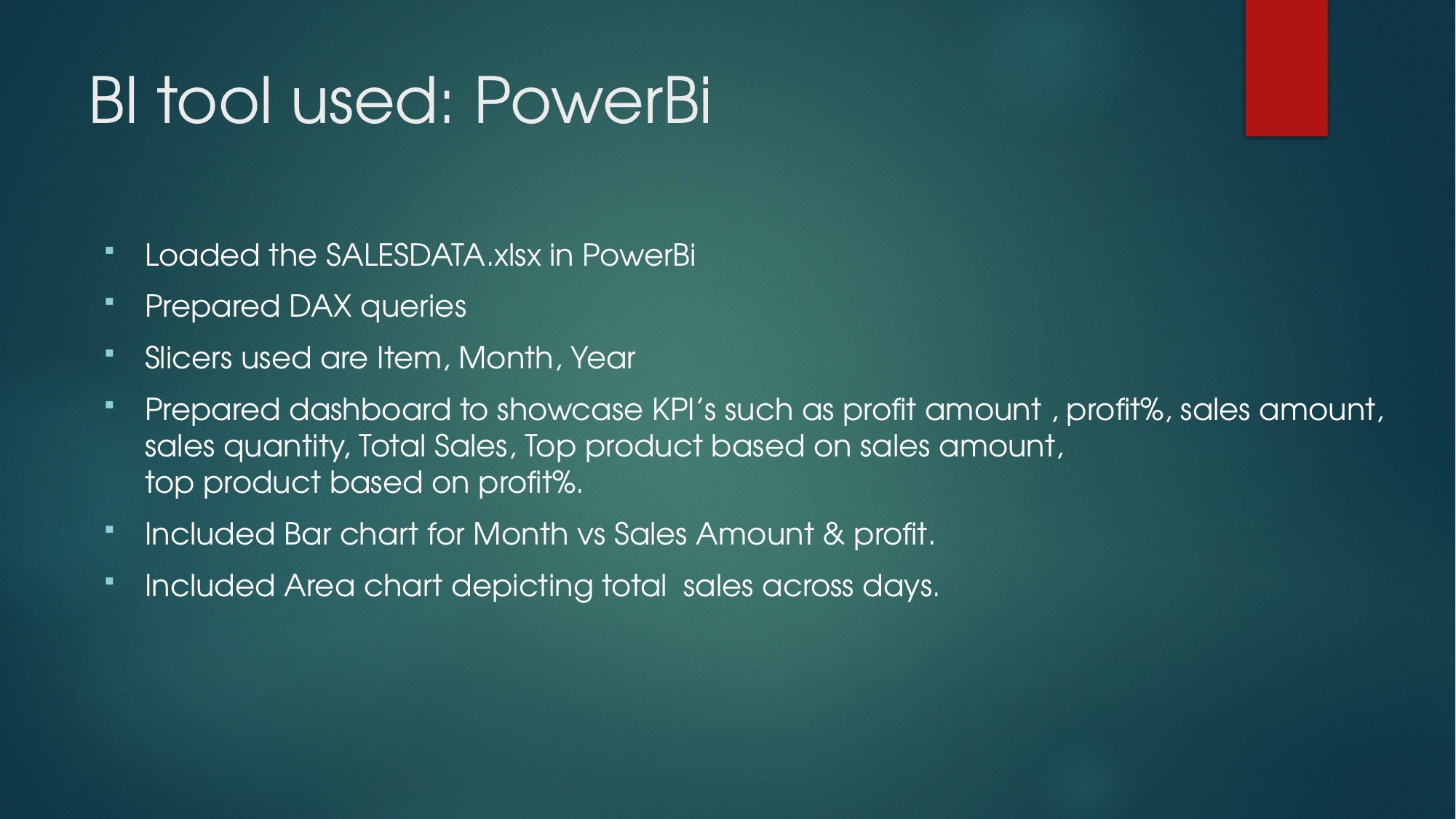

# BI tool used: PowerBi
Loaded the SALESDATA.xlsx in PowerBi
Prepared DAX queries
Slicers used are Item, Month, Year
Prepared dashboard to showcase KPI’s such as profit amount , profit%, sales amount, sales quantity, Total Sales, Top product based on sales amount,                                  top product based on profit%.
Included Bar chart for Month vs Sales Amount & profit.
Included Area chart depicting total  sales across days.